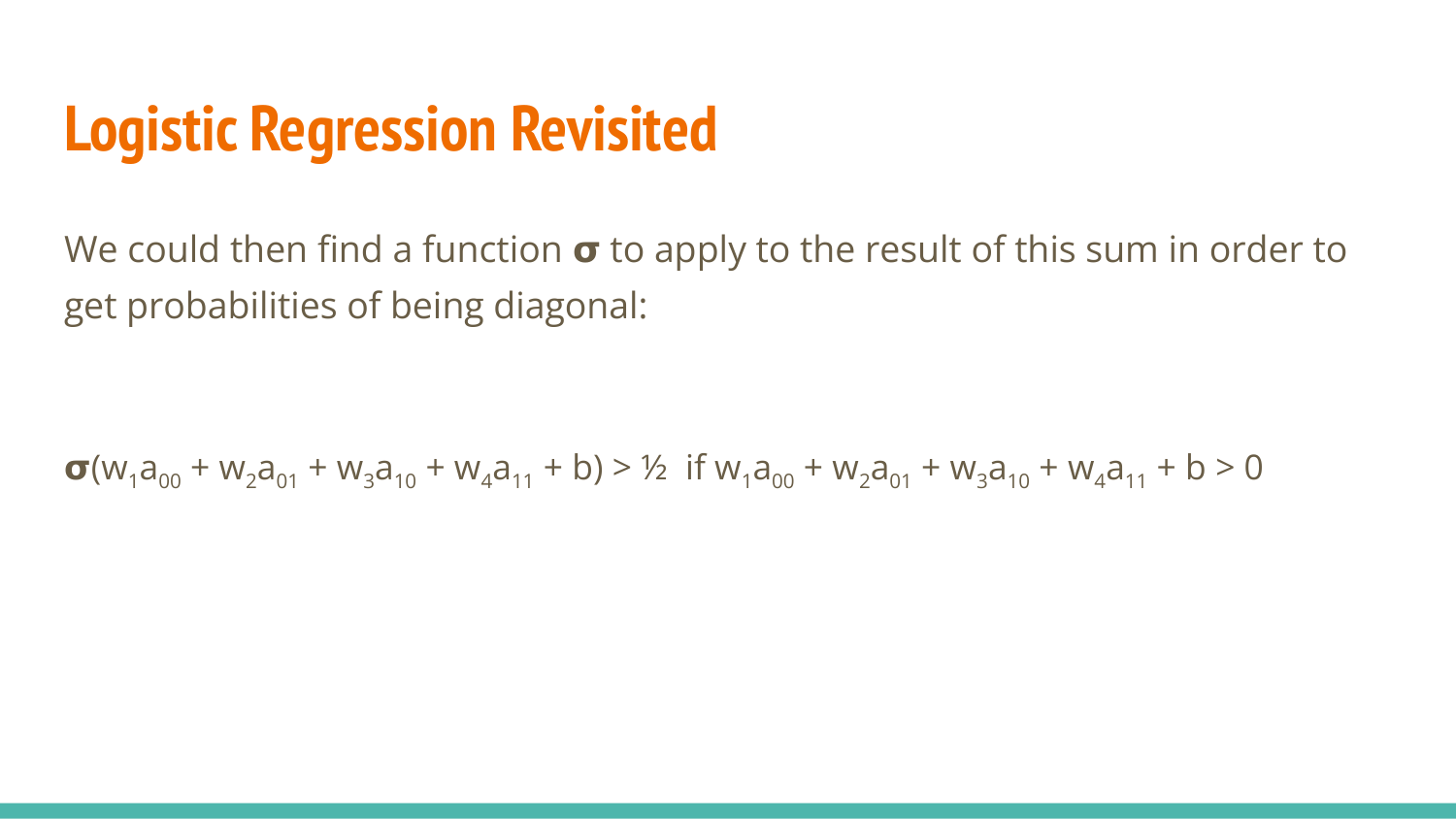

# Logistic Regression Revisited
We could then find a function 𝞂 to apply to the result of this sum in order to get probabilities of being diagonal:

𝞂(w1a00 + w2a01 + w3a10 + w4a11 + b) > ½  if w1a00 + w2a01 + w3a10 + w4a11 + b > 0